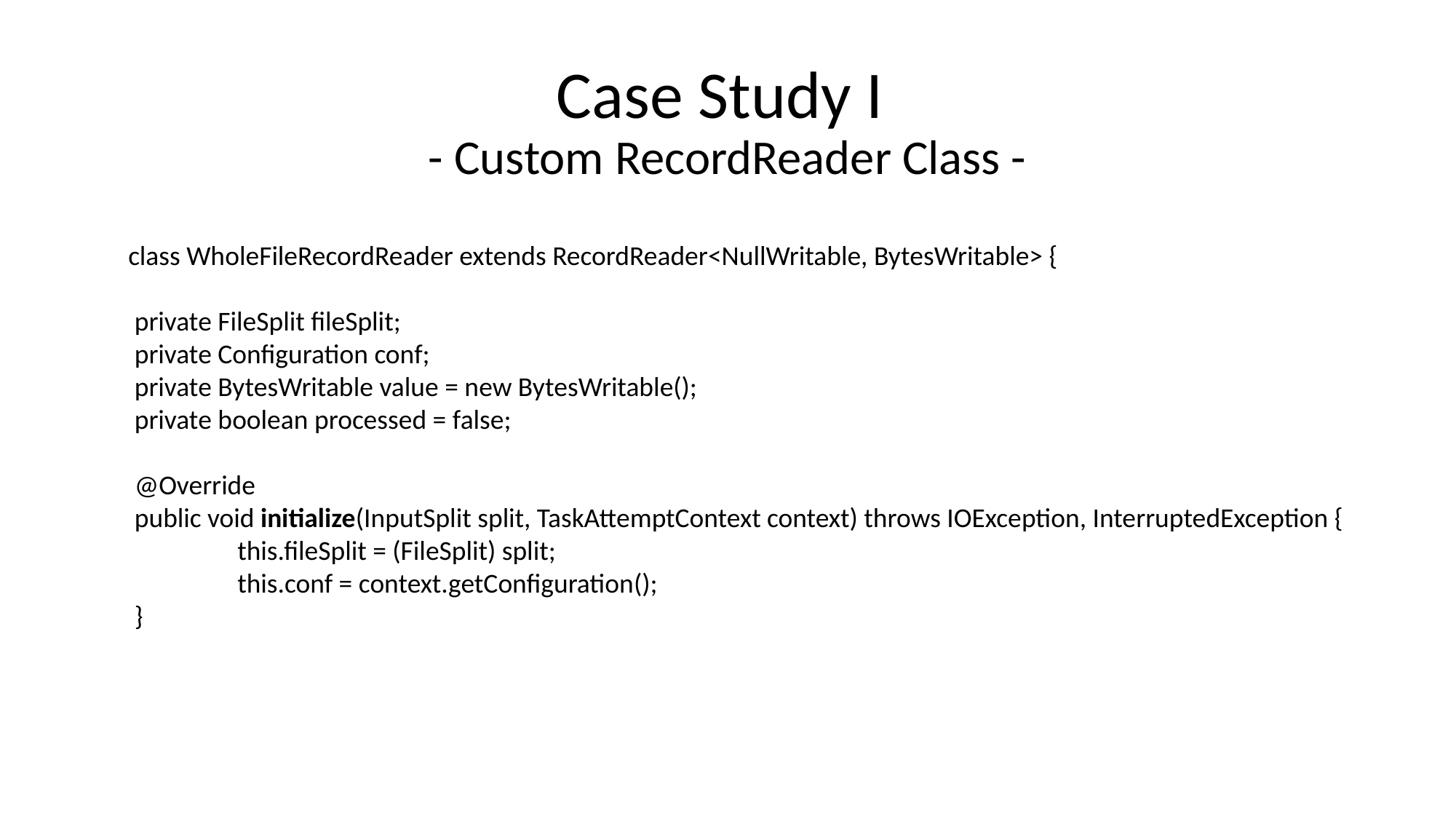

# Case Study I - Custom RecordReader Class -
class WholeFileRecordReader extends RecordReader<NullWritable, BytesWritable> {

 private FileSplit fileSplit;
 private Configuration conf;
 private BytesWritable value = new BytesWritable();
 private boolean processed = false;

 @Override
 public void initialize(InputSplit split, TaskAttemptContext context) throws IOException, InterruptedException {
 	this.fileSplit = (FileSplit) split;
 	this.conf = context.getConfiguration();
 }